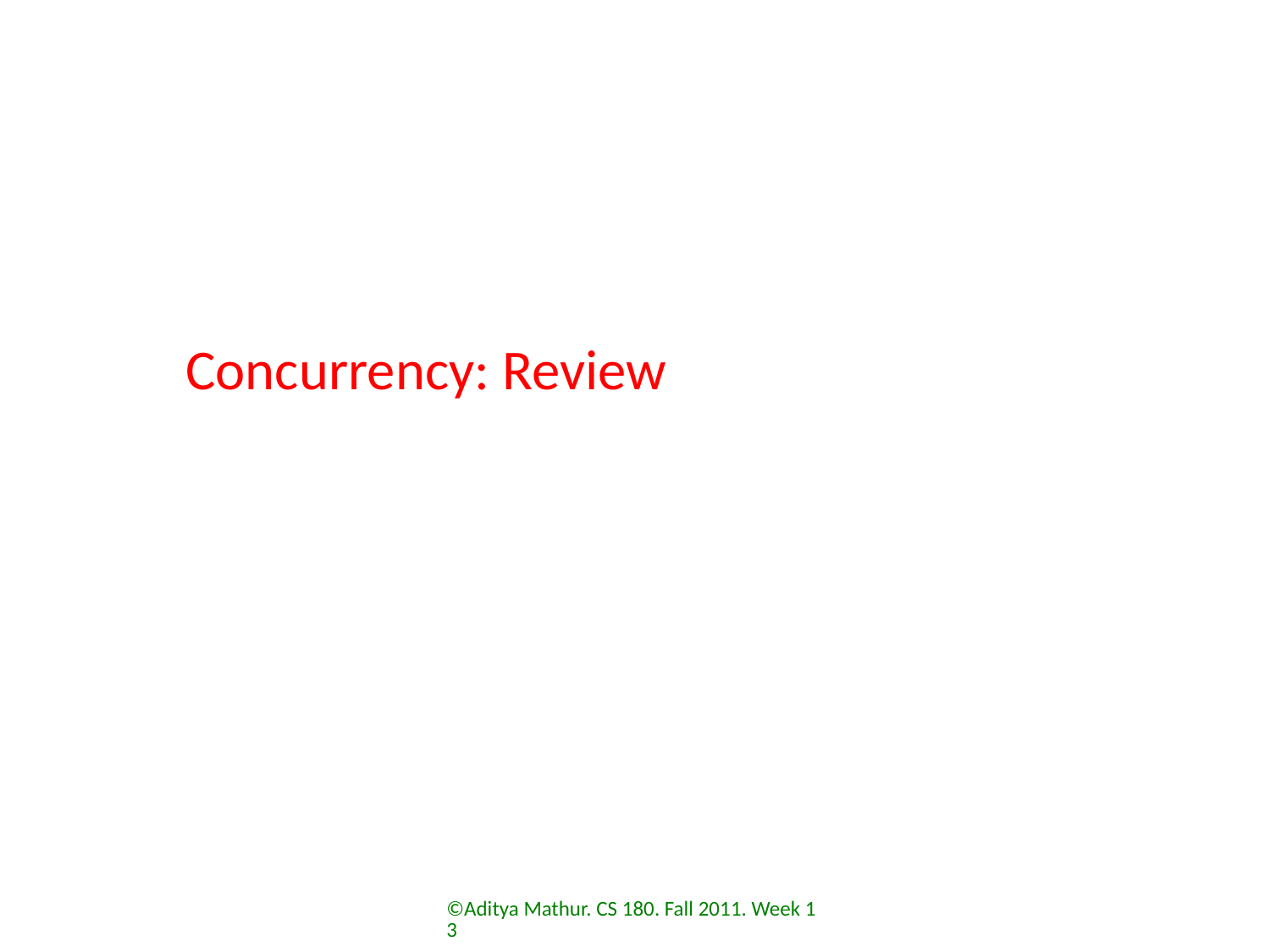

# Concurrency: Review
©Aditya Mathur. CS 180. Fall 2011. Week 13